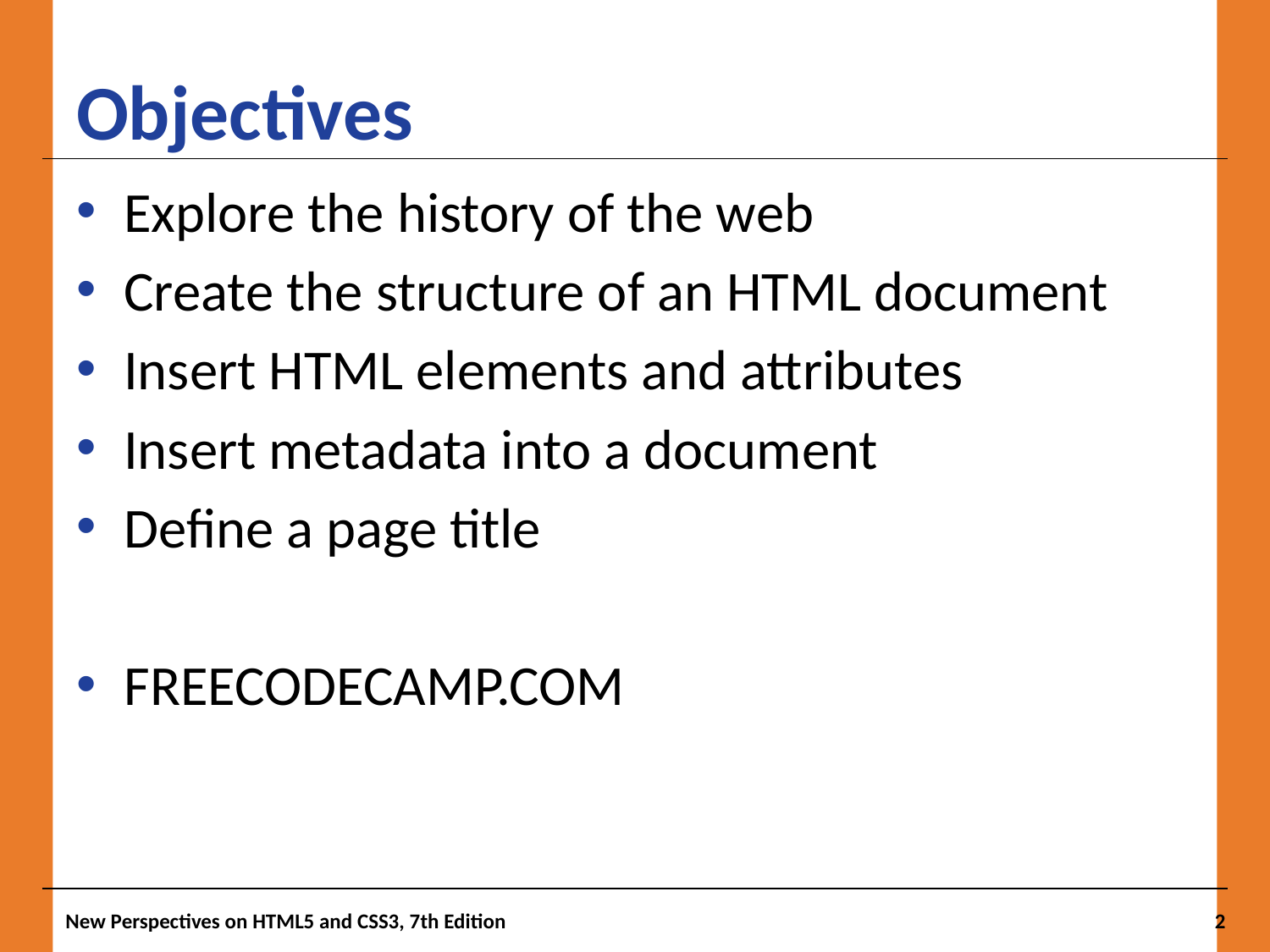

# Objectives
Explore the history of the web
Create the structure of an HTML document
Insert HTML elements and attributes
Insert metadata into a document
Define a page title

FREECODECAMP.COM
New Perspectives on HTML5 and CSS3, 7th Edition
2